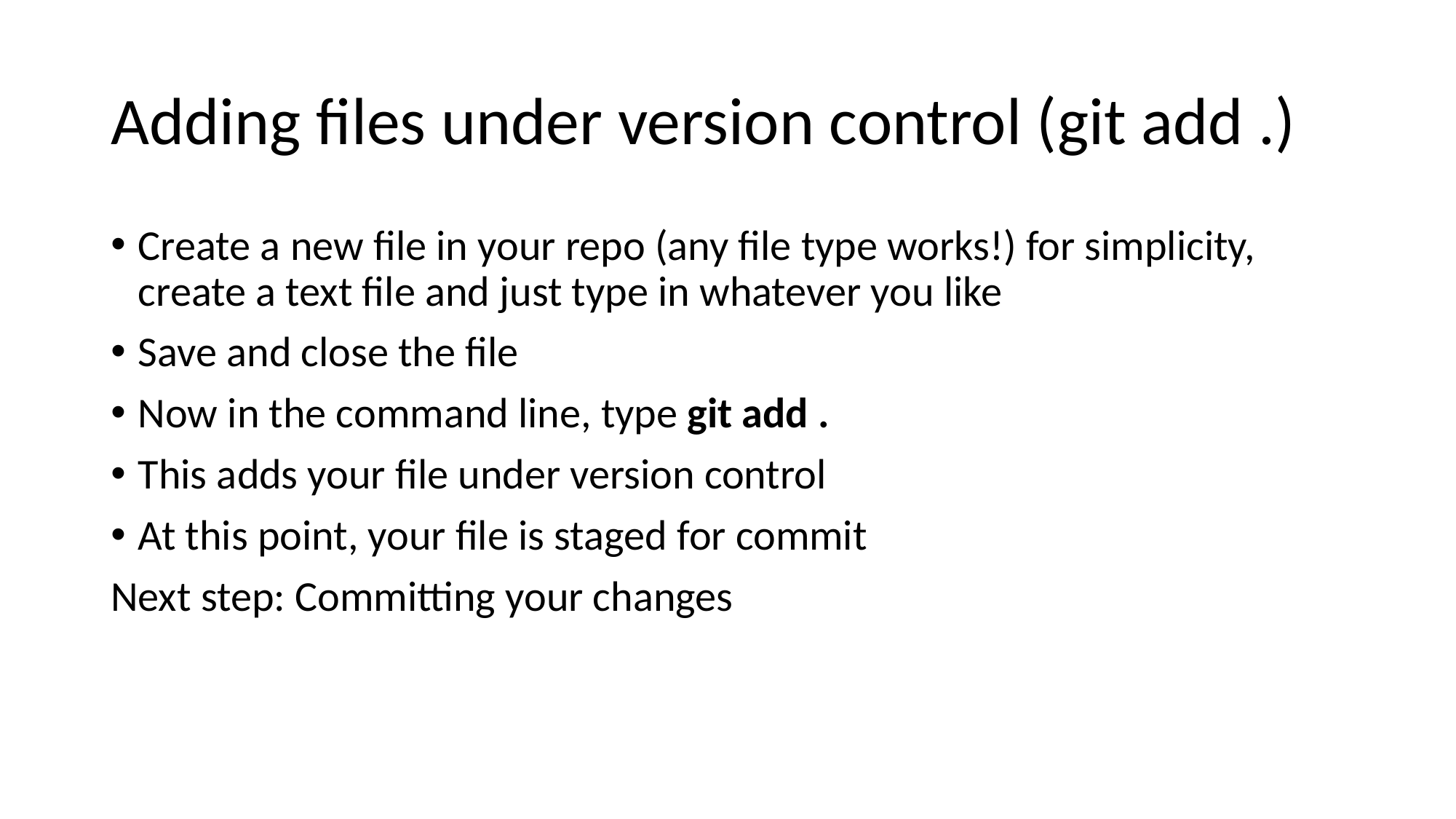

# Adding files under version control (git add .)
Create a new file in your repo (any file type works!) for simplicity, create a text file and just type in whatever you like
Save and close the file
Now in the command line, type git add .
This adds your file under version control
At this point, your file is staged for commit
Next step: Committing your changes